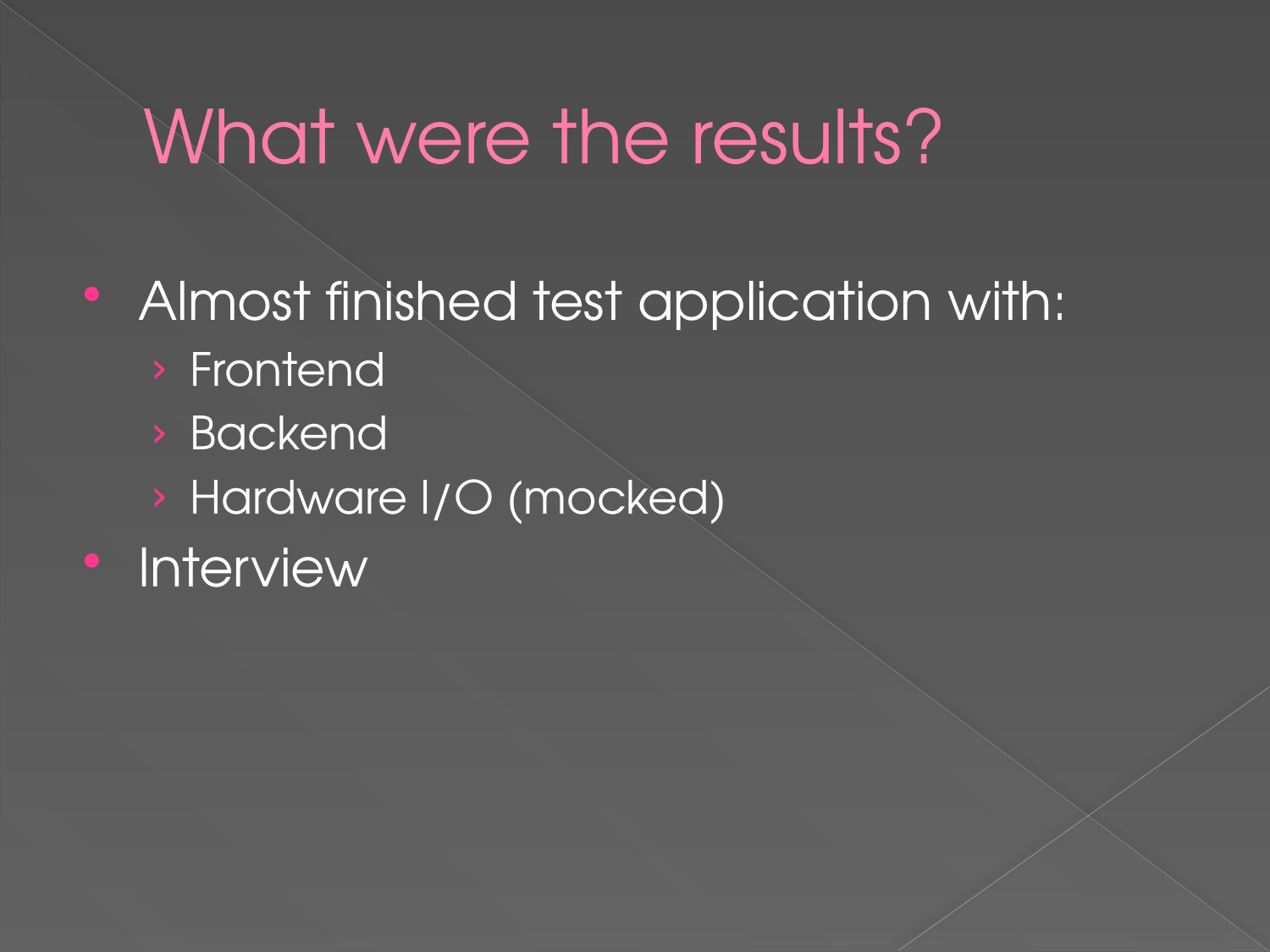

# What were the results?
Almost finished test application with:
Frontend
Backend
Hardware I/O (mocked)
Interview